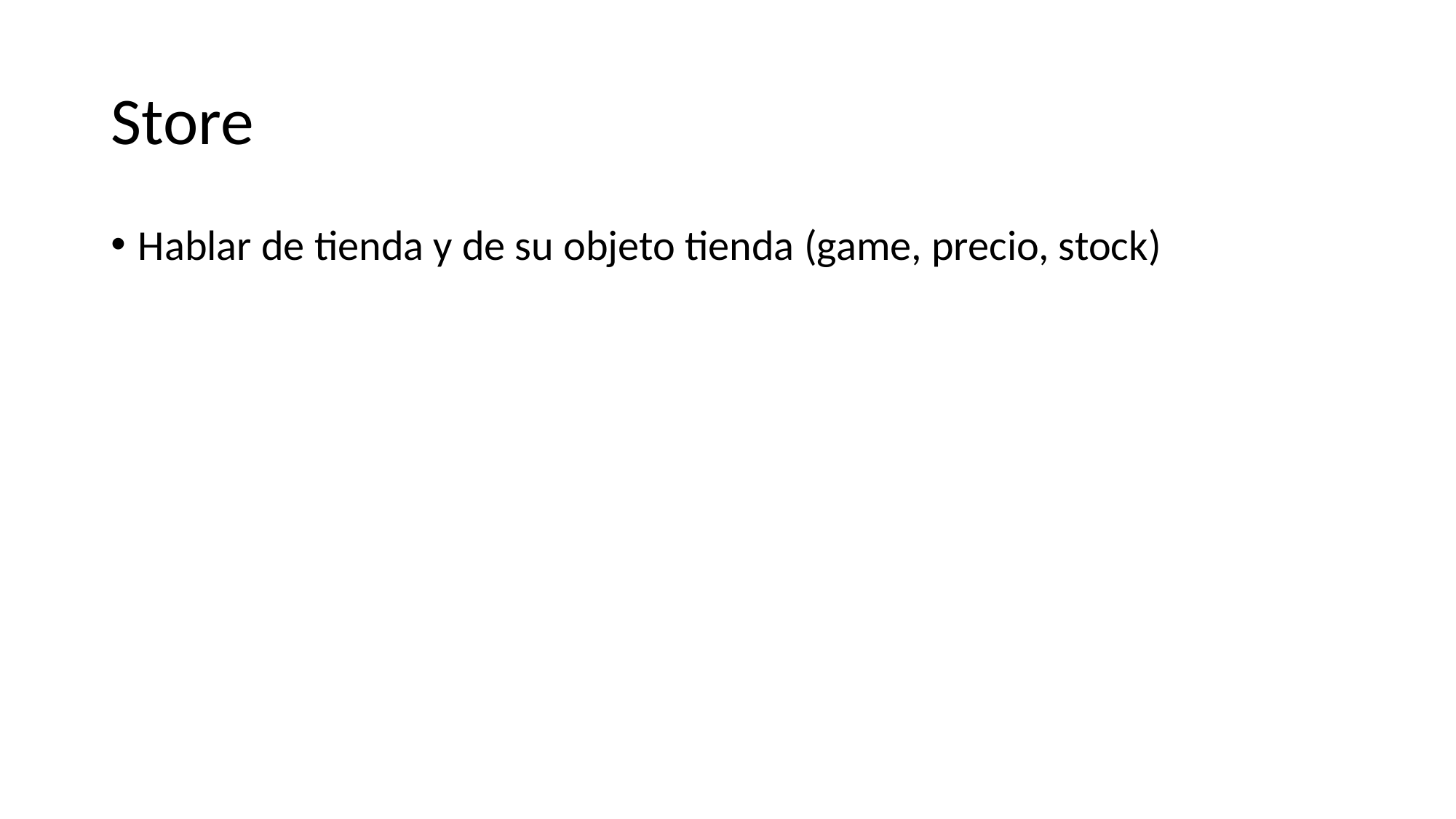

# Store
Hablar de tienda y de su objeto tienda (game, precio, stock)